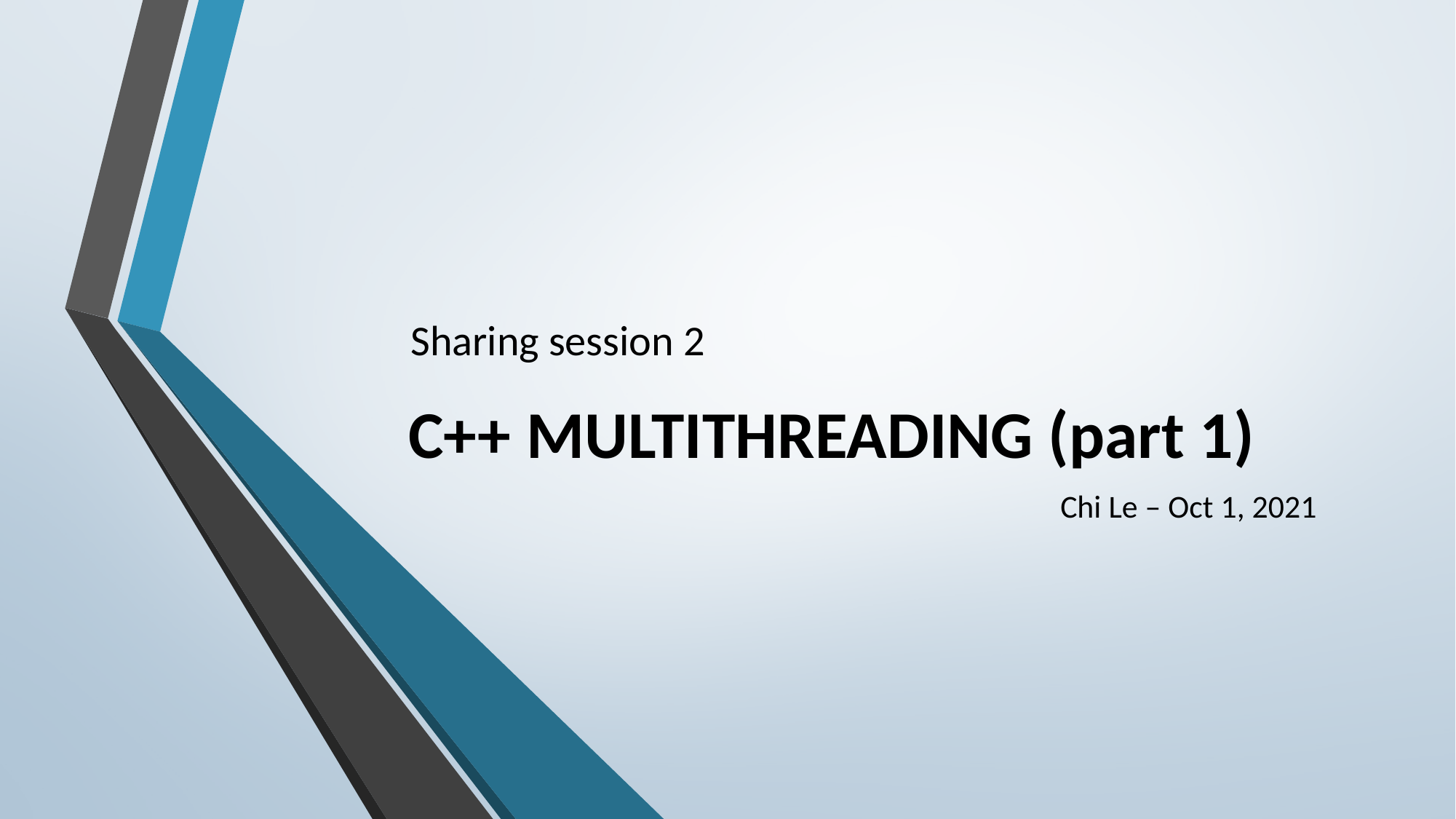

# C++ MULTITHREADING (part 1)
Sharing session 2
Chi Le – Oct 1, 2021